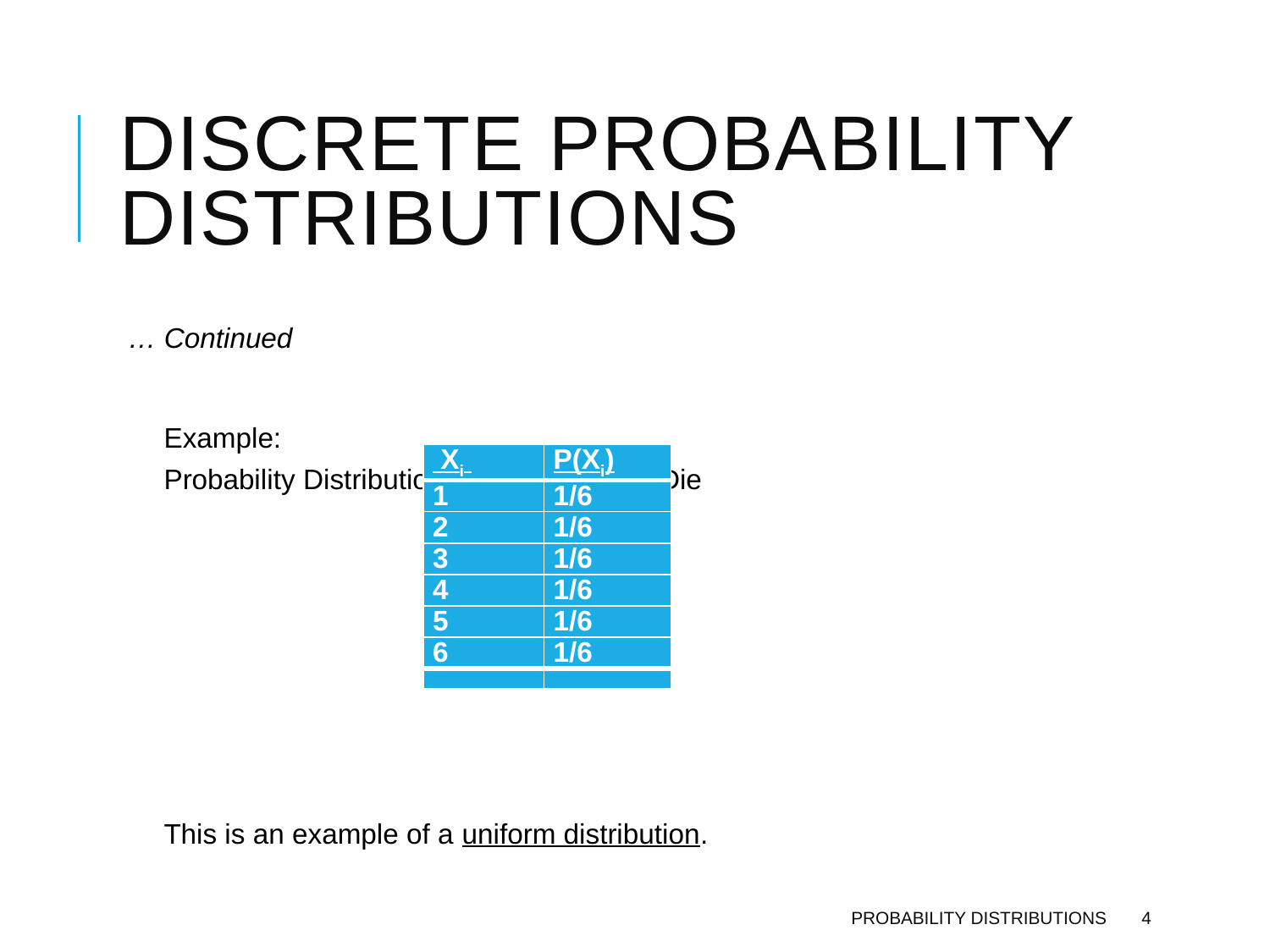

# Discrete Probability Distributions
… Continued

Example:
Probability Distribution for the Toss of a Die

This is an example of a uniform distribution.

| Xi | P(Xi) |
| --- | --- |
| 1 | 1/6 |
| 2 | 1/6 |
| 3 | 1/6 |
| 4 | 1/6 |
| 5 | 1/6 |
| 6 | 1/6 |
|  |  |
Probability Distributions
4